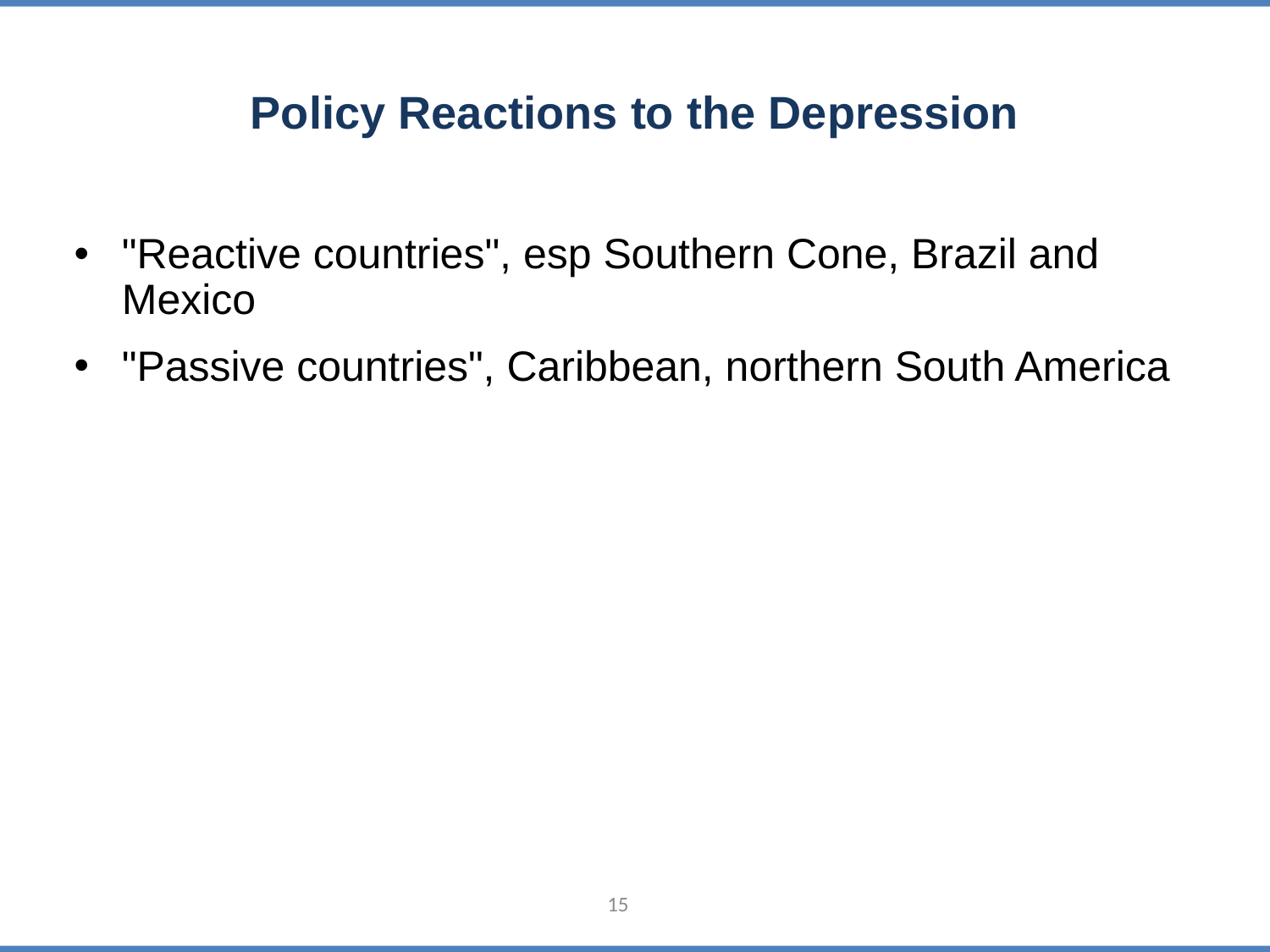

# Policy Reactions to the Depression
"Reactive countries", esp Southern Cone, Brazil and Mexico
"Passive countries", Caribbean, northern South America

15